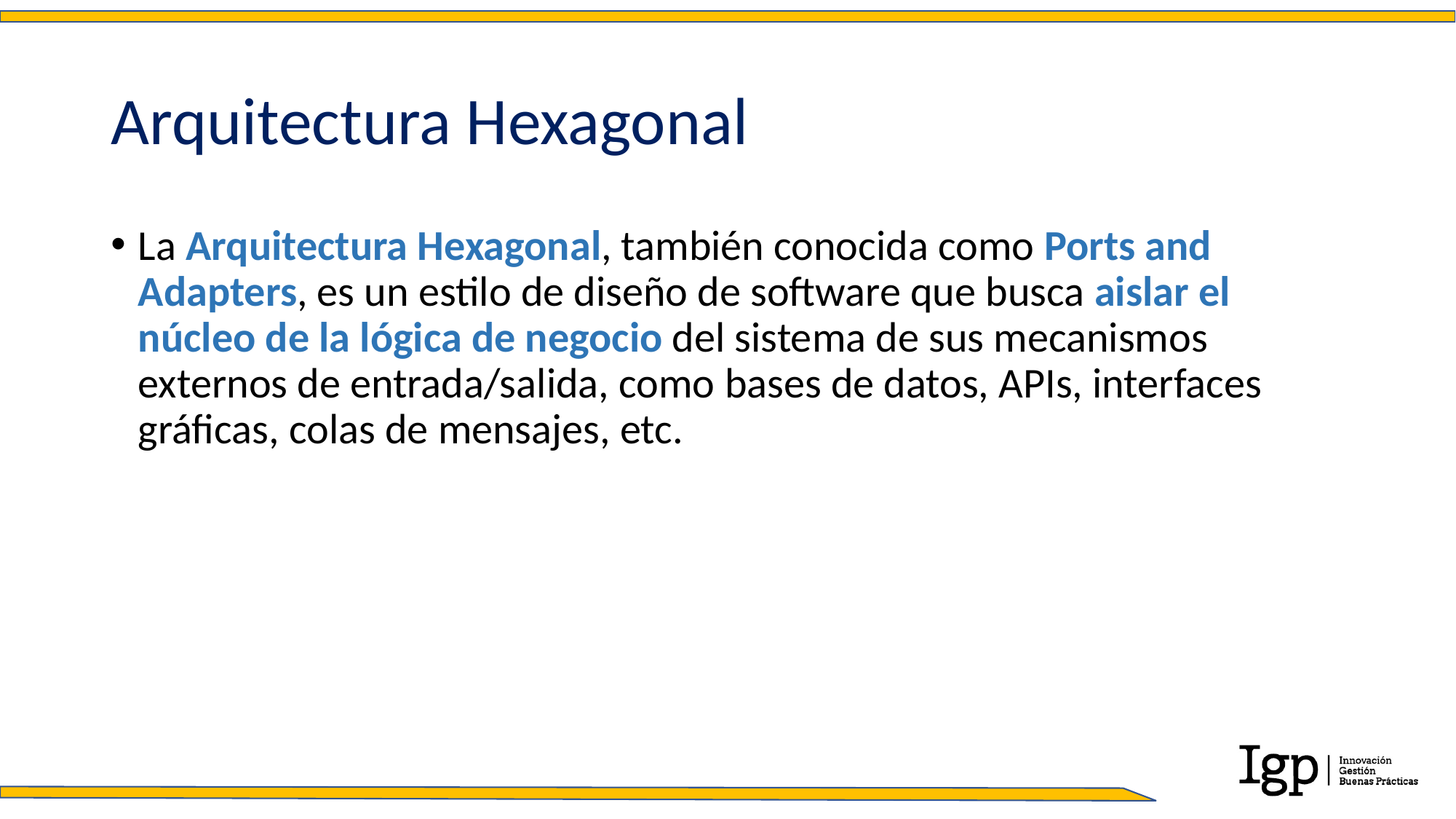

# Arquitectura Hexagonal
La Arquitectura Hexagonal, también conocida como Ports and Adapters, es un estilo de diseño de software que busca aislar el núcleo de la lógica de negocio del sistema de sus mecanismos externos de entrada/salida, como bases de datos, APIs, interfaces gráficas, colas de mensajes, etc.